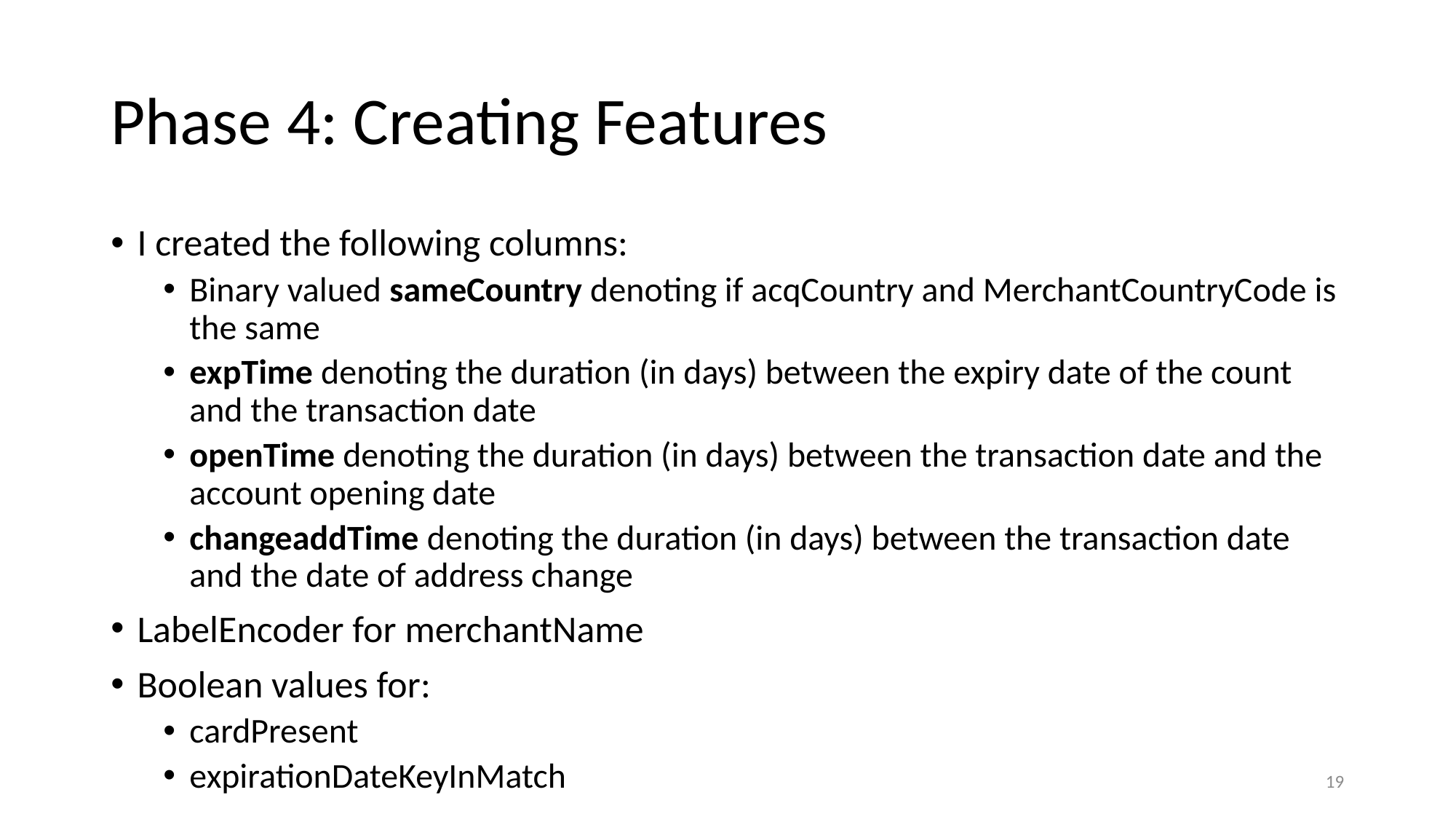

# Phase 4: Creating Features
I created the following columns:
Binary valued sameCountry denoting if acqCountry and MerchantCountryCode is the same
expTime denoting the duration (in days) between the expiry date of the count and the transaction date
openTime denoting the duration (in days) between the transaction date and the account opening date
changeaddTime denoting the duration (in days) between the transaction date and the date of address change
LabelEncoder for merchantName
Boolean values for:
cardPresent
expirationDateKeyInMatch

19